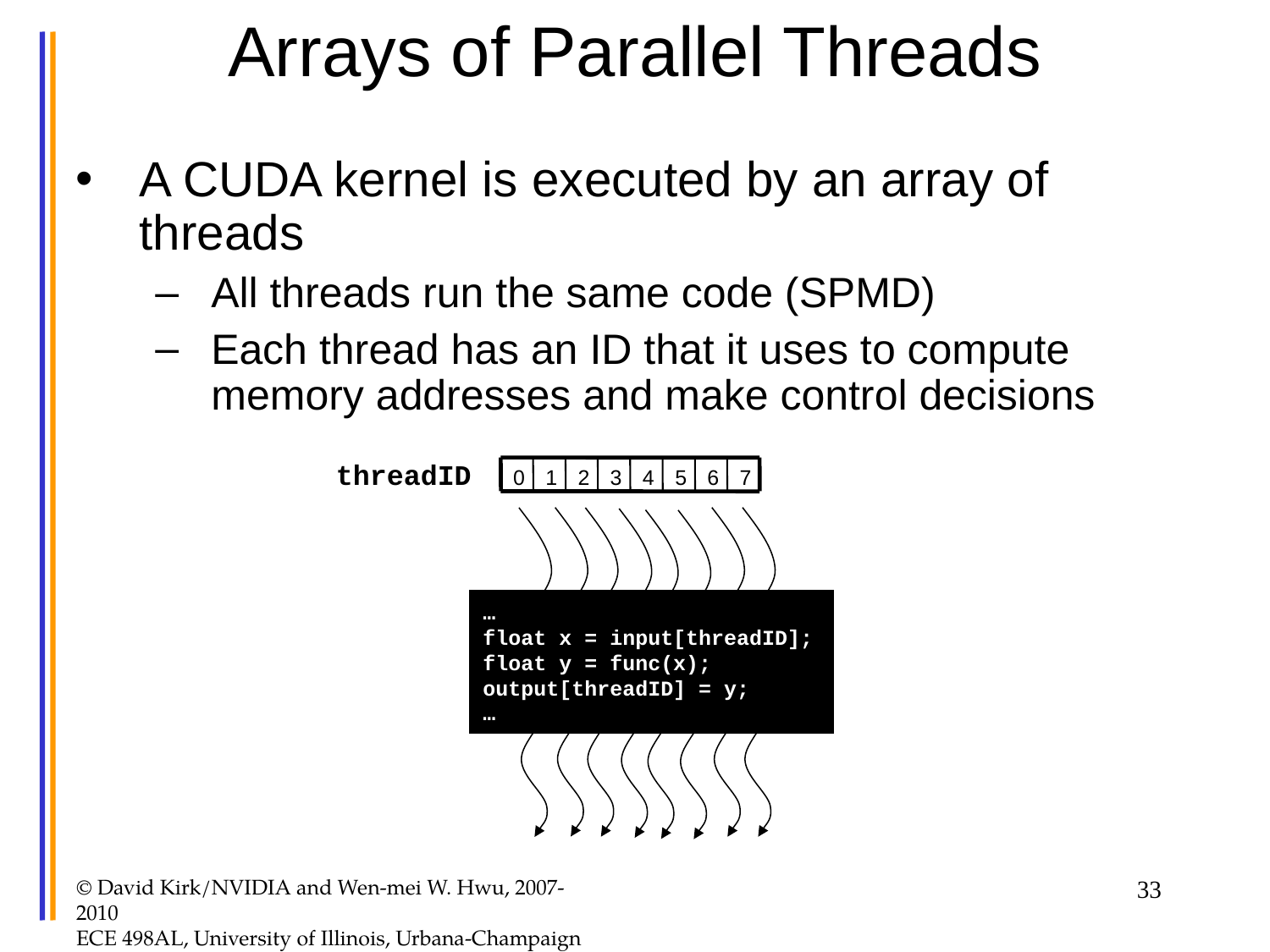

Arrays of Parallel Threads
A CUDA kernel is executed by an array of threads
All threads run the same code (SPMD)‏
Each thread has an ID that it uses to compute memory addresses and make control decisions

threadID

…
float x = input[threadID];
float y = func(x);
output[threadID] = y;
…
0

1

2

3

4

5

6

7

© David Kirk/NVIDIA and Wen-mei W. Hwu, 2007-2010
ECE 498AL, University of Illinois, Urbana-Champaign
33